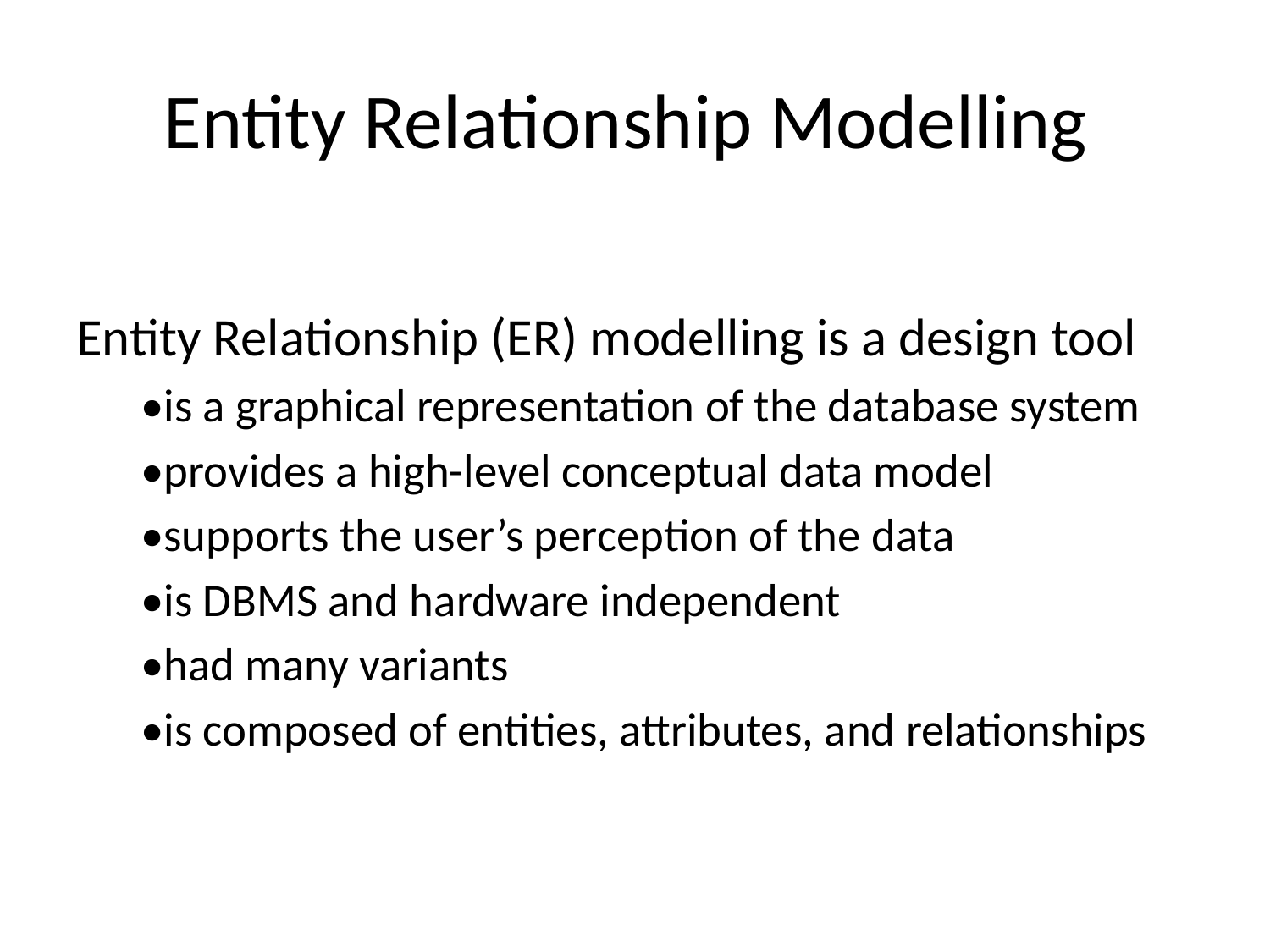

# Entity Relationship Modelling

Entity Relationship (ER) modelling is a design tool
•is a graphical representation of the database system
•provides a high-level conceptual data model
•supports the user’s perception of the data
•is DBMS and hardware independent
•had many variants
•is composed of entities, attributes, and relationships